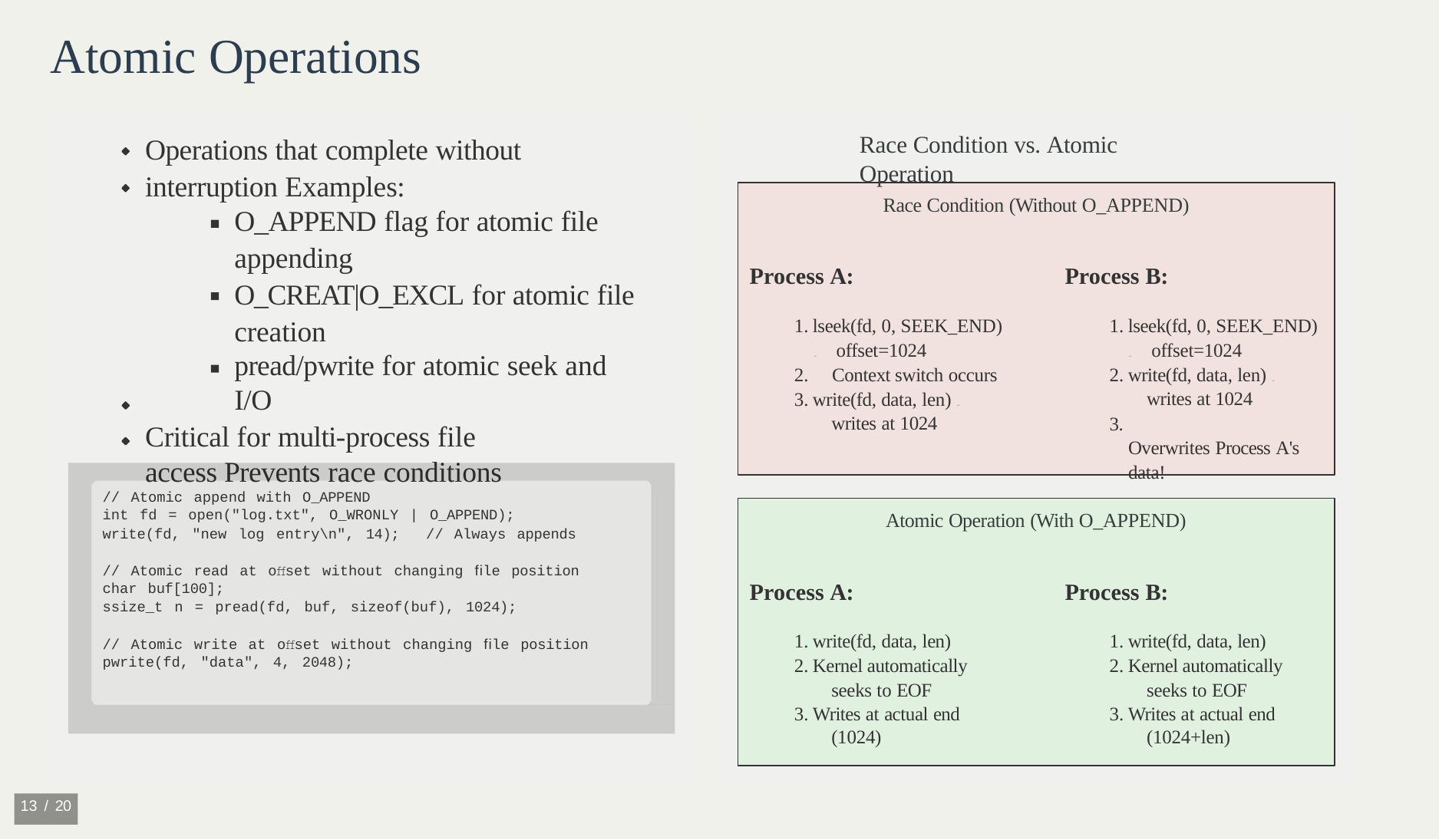

# Atomic Operations

Race Condition vs. Atomic Operation
Operations that complete without interruption Examples:
O_APPEND flag for atomic file
appending
O_CREAT|O_EXCL for atomic file creation
pread/pwrite for atomic seek and I/O
Critical for multi-process file access Prevents race conditions
Race Condition (Without O_APPEND)
Process A:
Process B:
lseek(fd, 0, SEEK_END)
→ offset=1024
Context switch occurs
write(fd, data, len) → 	writes at 1024
lseek(fd, 0, SEEK_END)
→ offset=1024
write(fd, data, len) → 	writes at 1024
3.		Overwrites Process A's data!

// Atomic append with O_APPEND
int fd = open("log.txt", O_WRONLY | O_APPEND);
write(fd, "new log entry\n", 14);	// Always appends
Atomic Operation (With O_APPEND)
// Atomic read at oﬀset without changing ﬁle position char buf[100];
ssize_t n = pread(fd, buf, sizeof(buf), 1024);
Process A:
Process B:
write(fd, data, len)
Kernel automatically 	seeks to EOF
Writes at actual end 	(1024)
write(fd, data, len)
Kernel automatically 	seeks to EOF
Writes at actual end 	(1024+len)
// Atomic write at oﬀset without changing ﬁle position pwrite(fd, "data", 4, 2048);

13 / 20